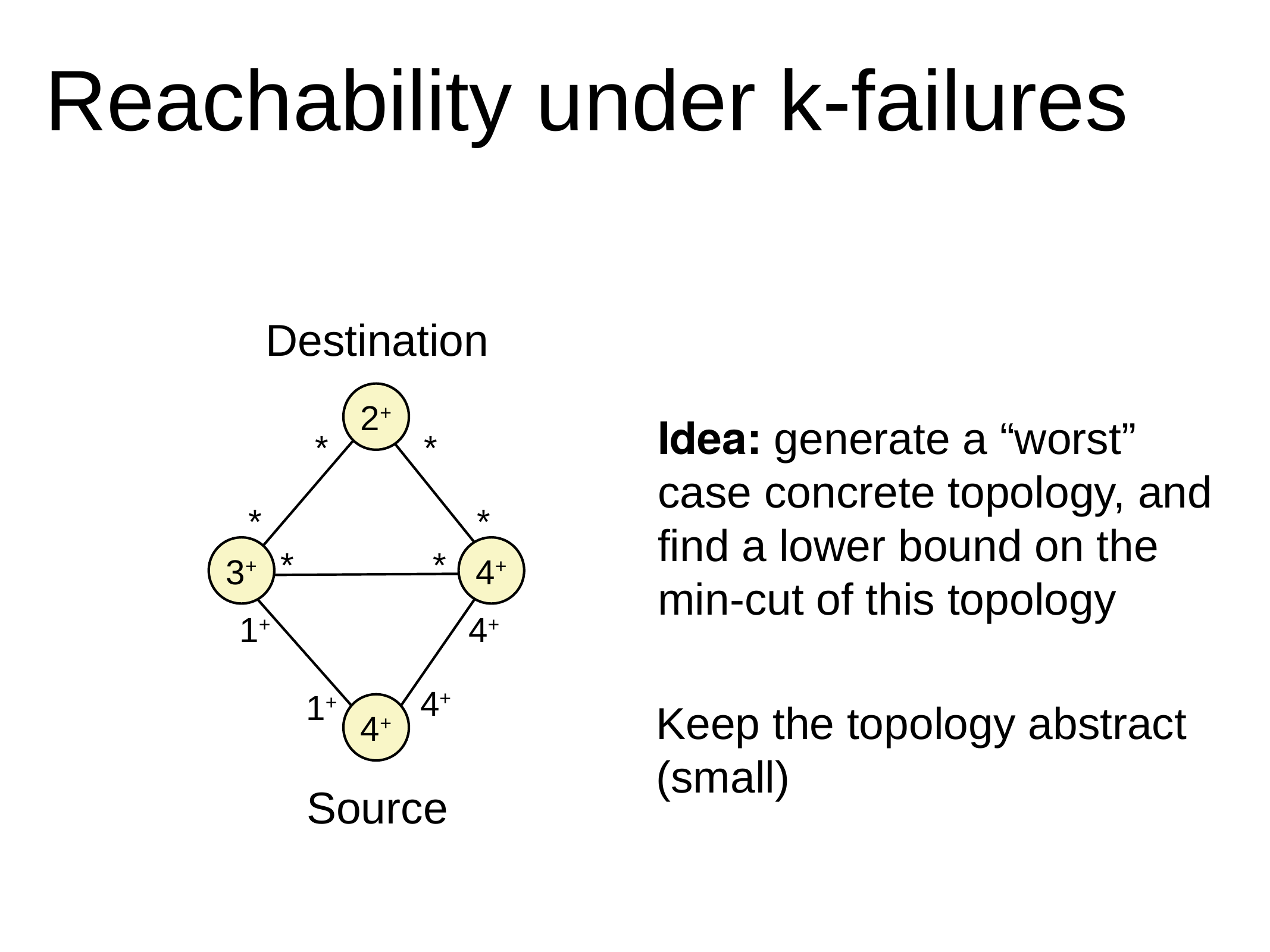

# Reachability under k-failures
Destination

2+

*
*
*
*
*
*

3+

4+

1+
4+
4+
1+

4+
Idea: generate a “worst”
case concrete topology, and
find a lower bound on the
min-cut of this topology
Keep the topology abstract
(small)
Source